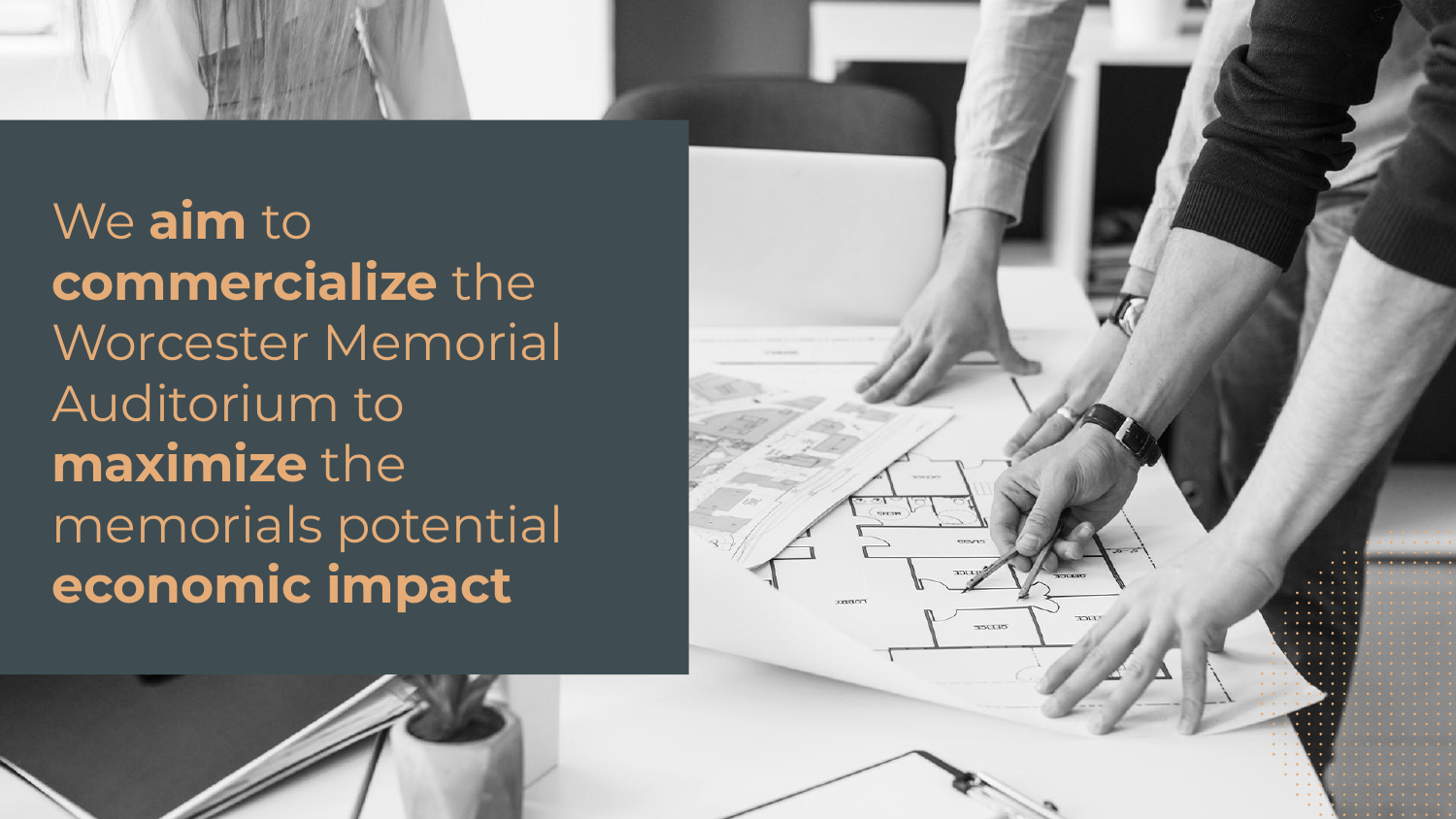

# We aim to commercialize the Worcester Memorial Auditorium to maximize the memorials potential economic impact